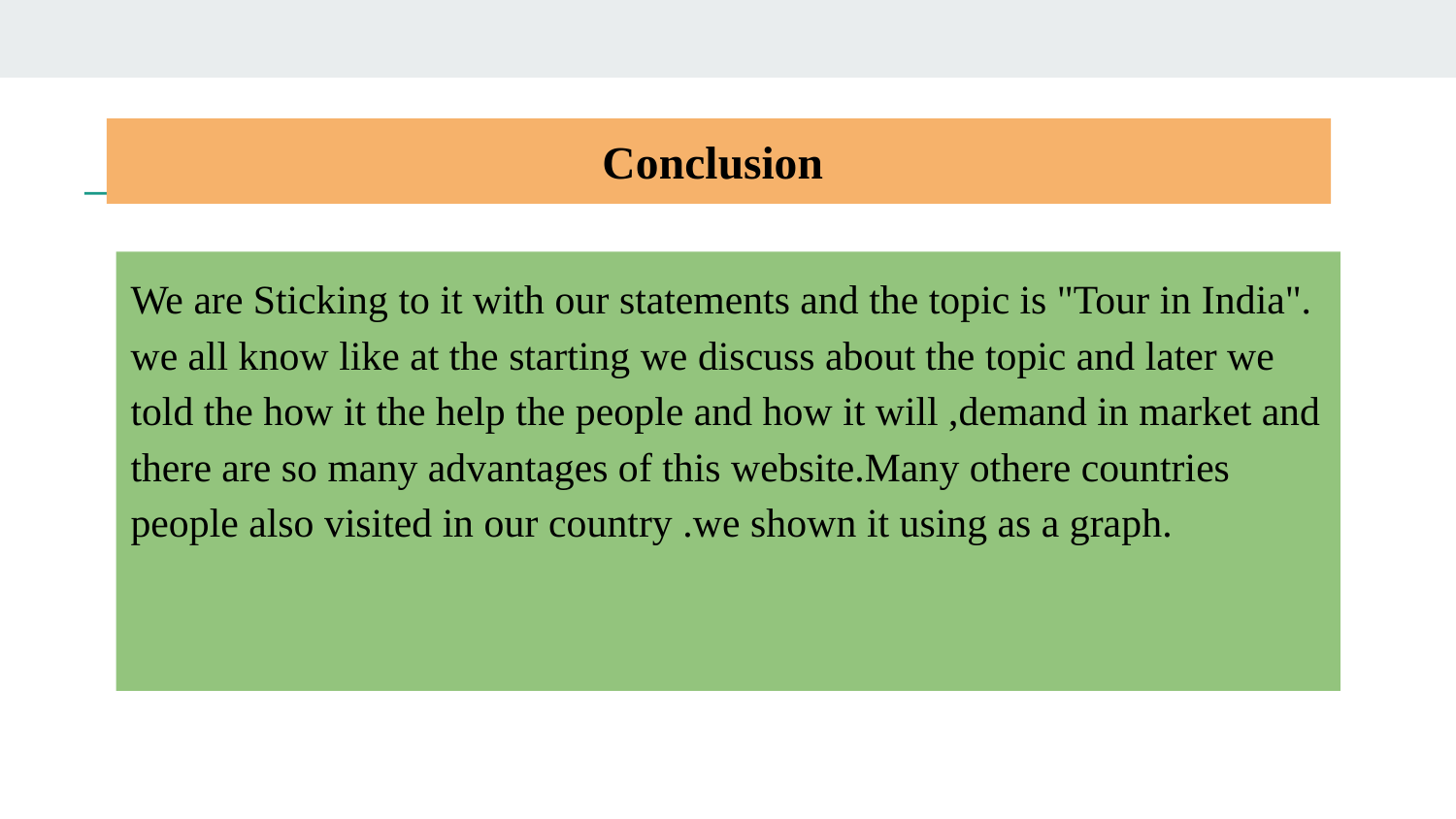

# Conclusion
We are Sticking to it with our statements and the topic is "Tour in India". we all know like at the starting we discuss about the topic and later we told the how it the help the people and how it will ,demand in market and there are so many advantages of this website.Many othere countries people also visited in our country .we shown it using as a graph.